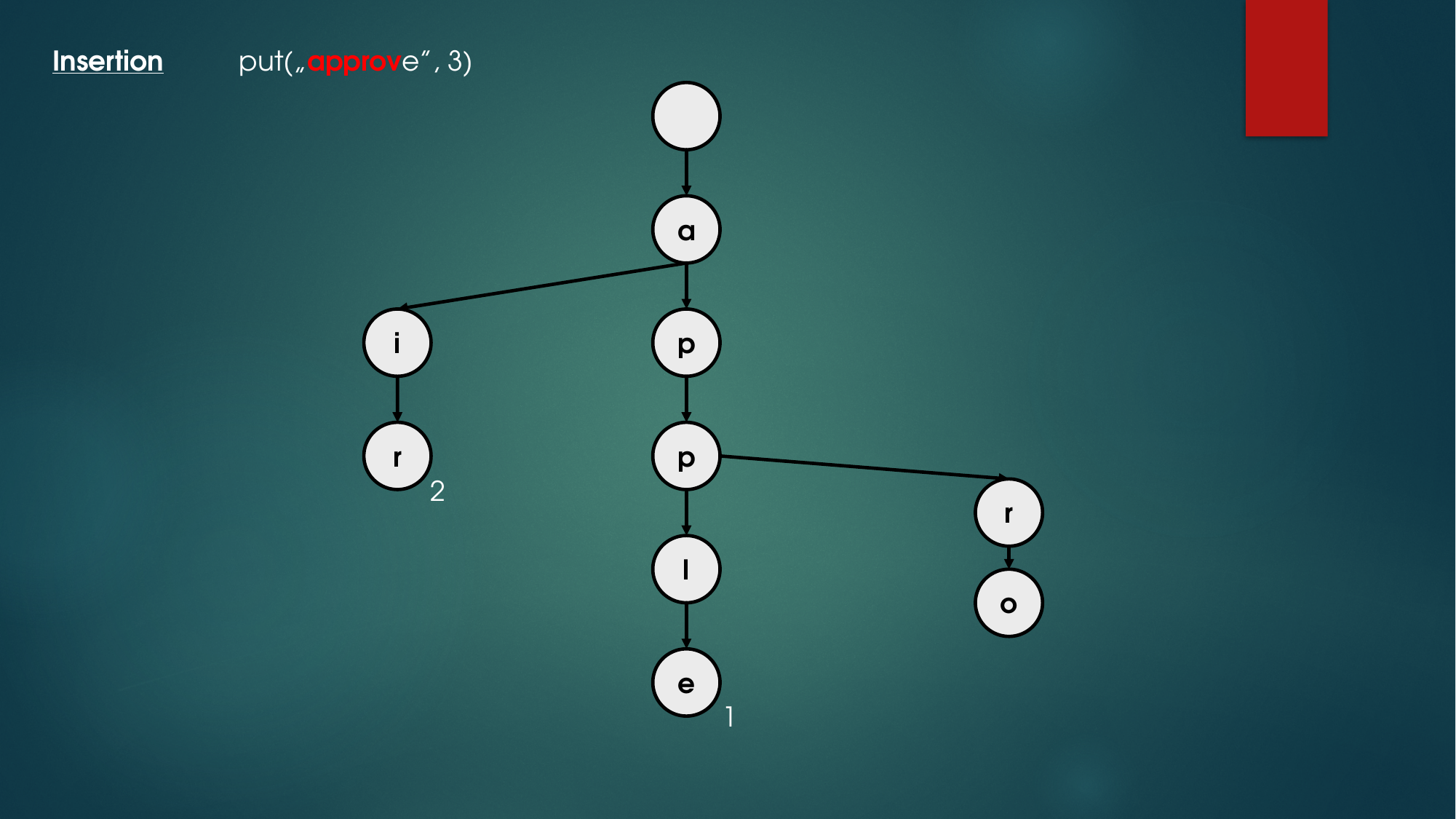

Insertion
put(„approve”, 3)

a
i
p
r
p
2
r
l
o
e
1